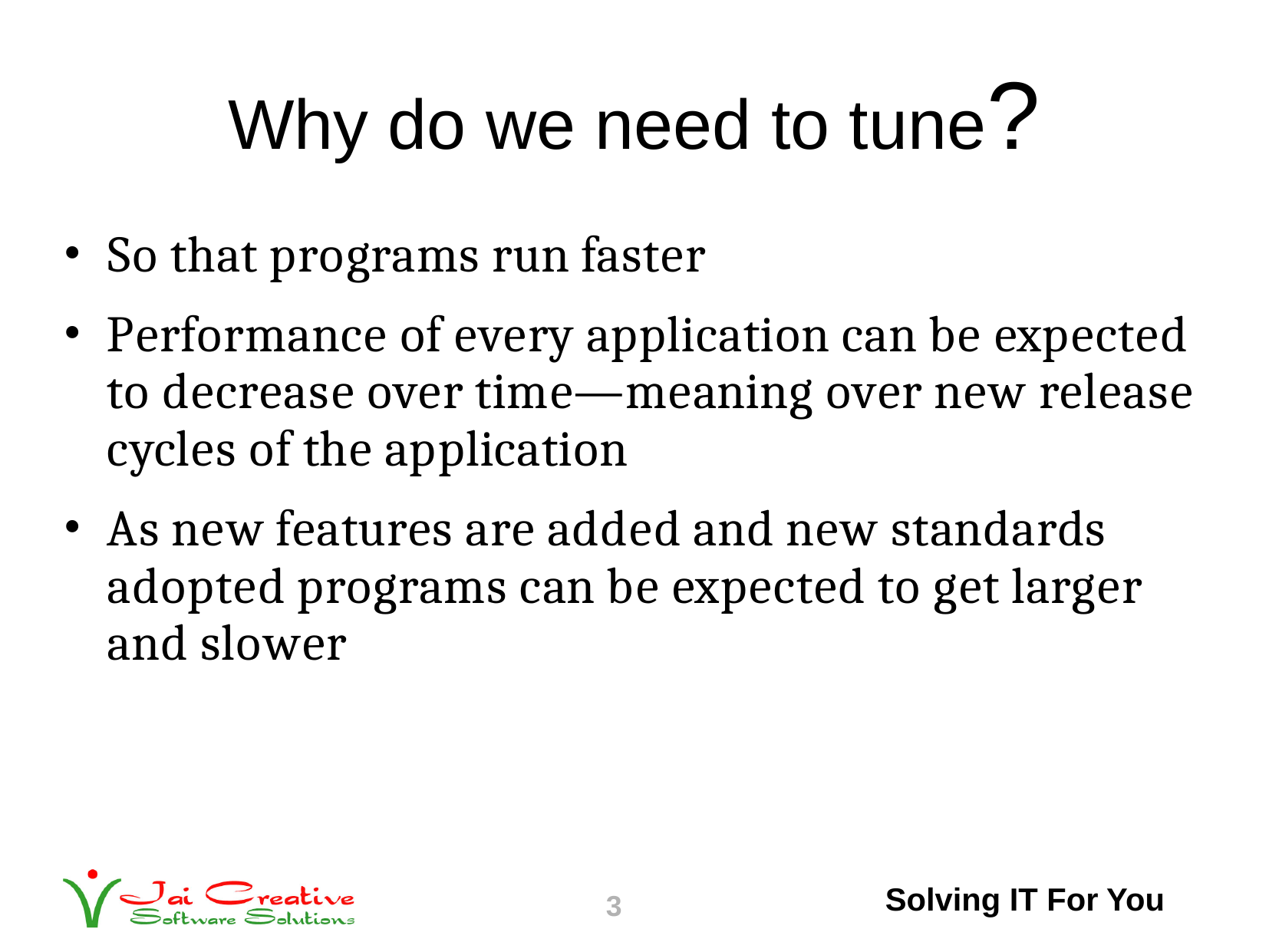

# Why do we need to tune?
So that programs run faster
Performance of every application can be expected to decrease over time—meaning over new release cycles of the application
As new features are added and new standards adopted programs can be expected to get larger and slower
3